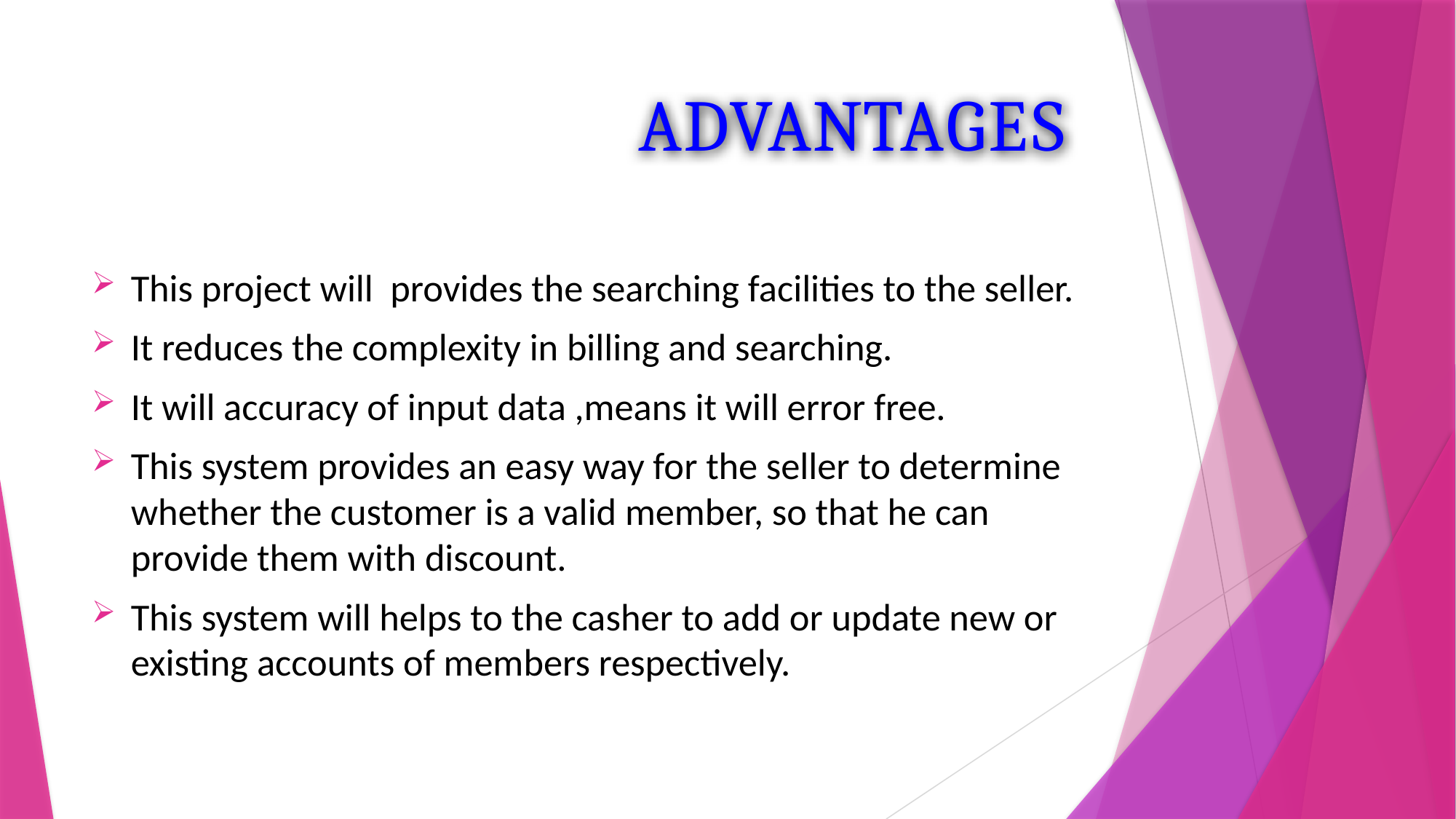

# ADVANTAGES
This project will  provides the searching facilities to the seller.
It reduces the complexity in billing and searching.
It will accuracy of input data ,means it will error free.
This system provides an easy way for the seller to determine whether the customer is a valid member, so that he can provide them with discount.
This system will helps to the casher to add or update new or existing accounts of members respectively.